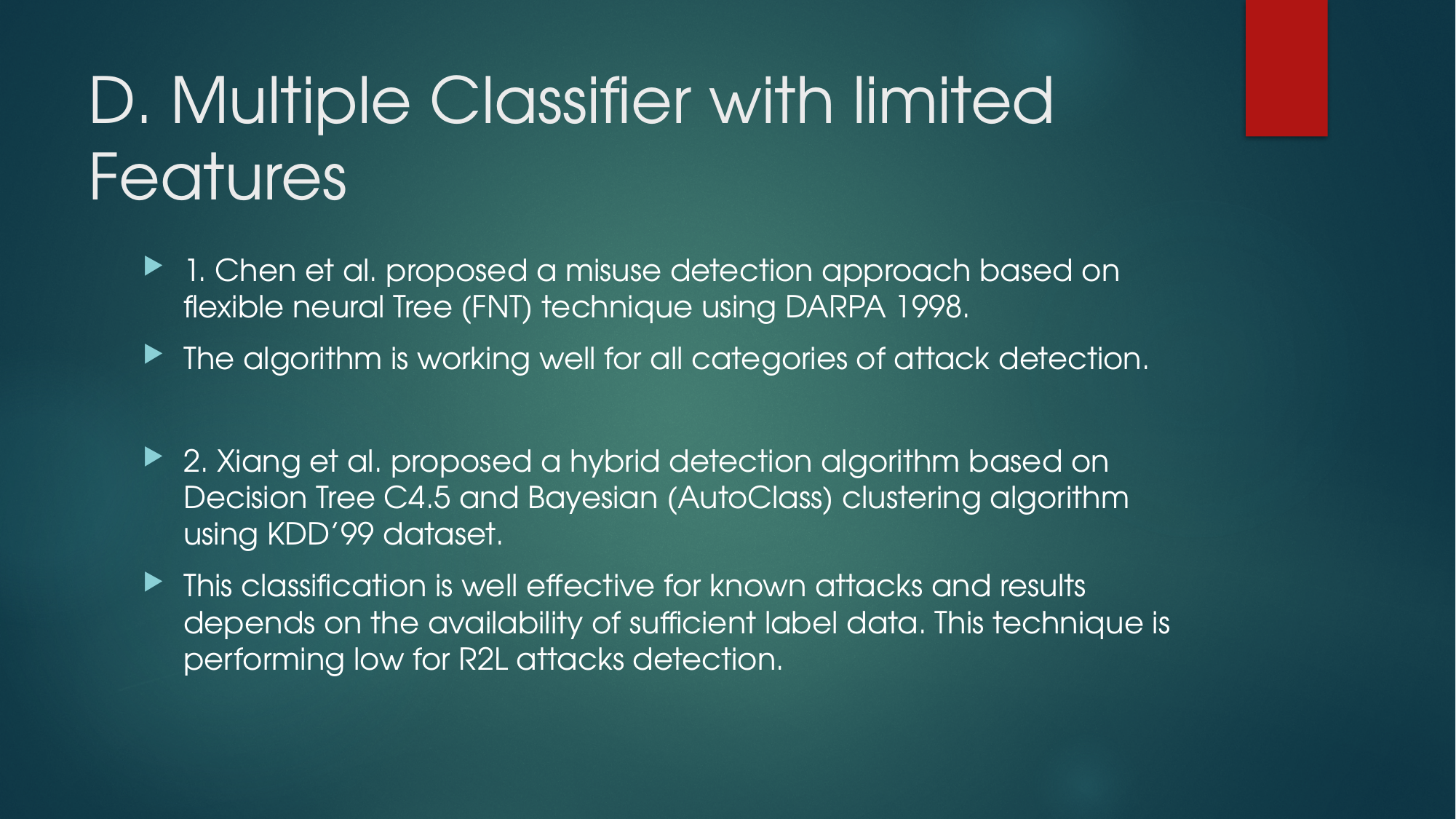

# D. Multiple Classifier with limited Features
1. Chen et al. proposed a misuse detection approach based on flexible neural Tree (FNT) technique using DARPA 1998.
The algorithm is working well for all categories of attack detection.

2. Xiang et al. proposed a hybrid detection algorithm based on Decision Tree C4.5 and Bayesian (AutoClass) clustering algorithm using KDD’99 dataset.
This classification is well effective for known attacks and results depends on the availability of sufficient label data. This technique is performing low for R2L attacks detection.